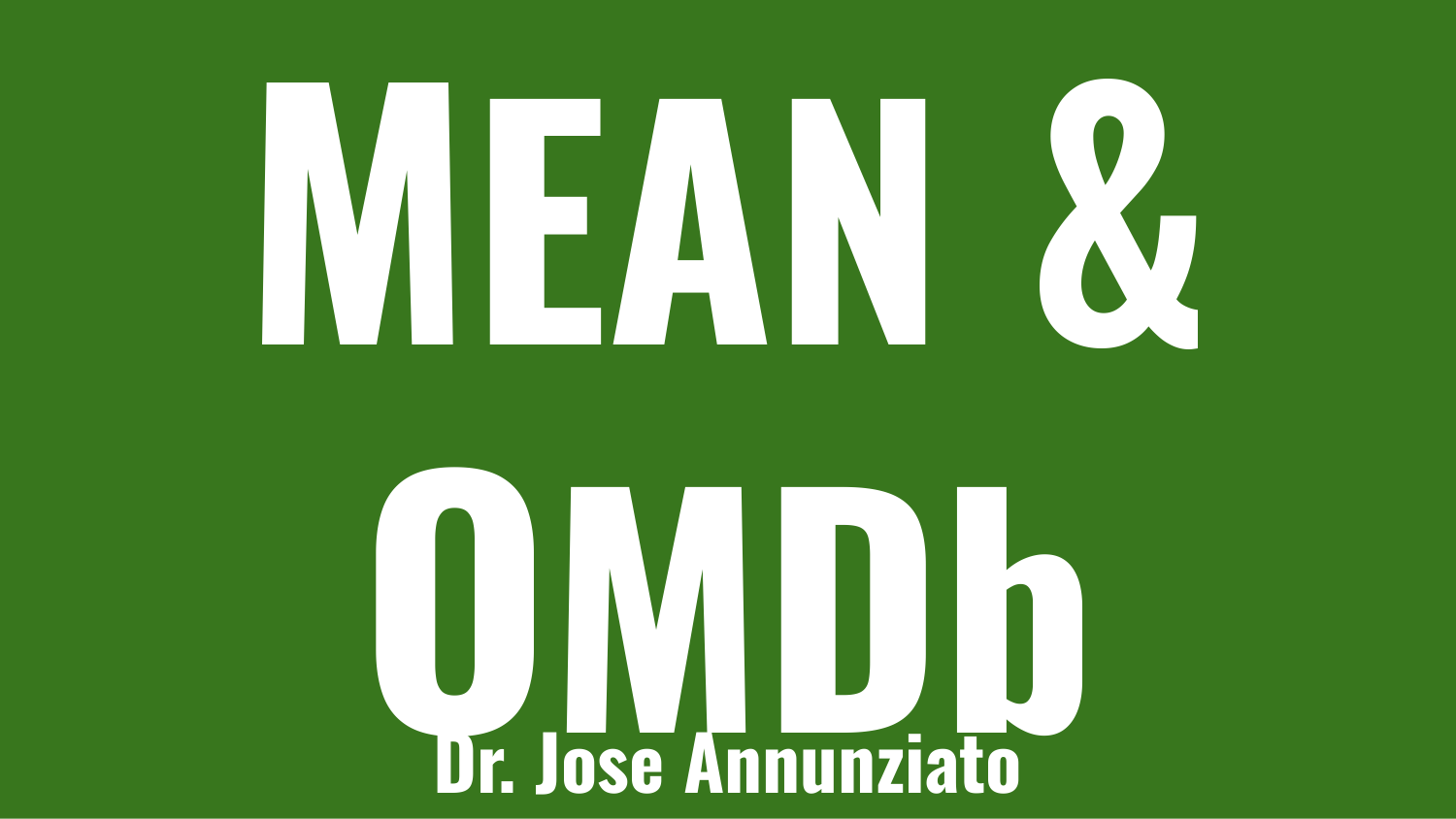

# MEAN & OMDb
Dr. Jose Annunziato